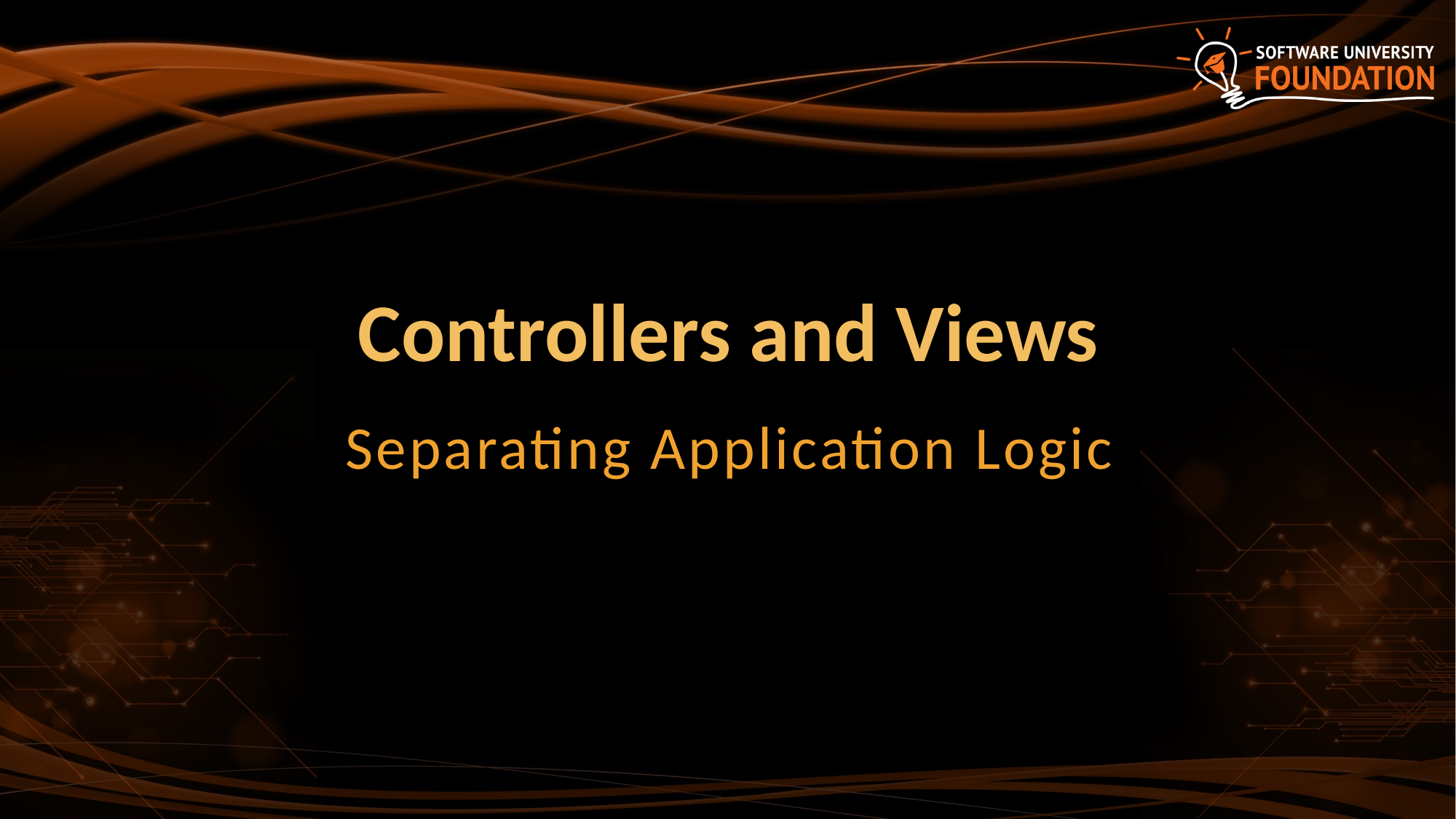

# Controllers and Views
Separating Application Logic